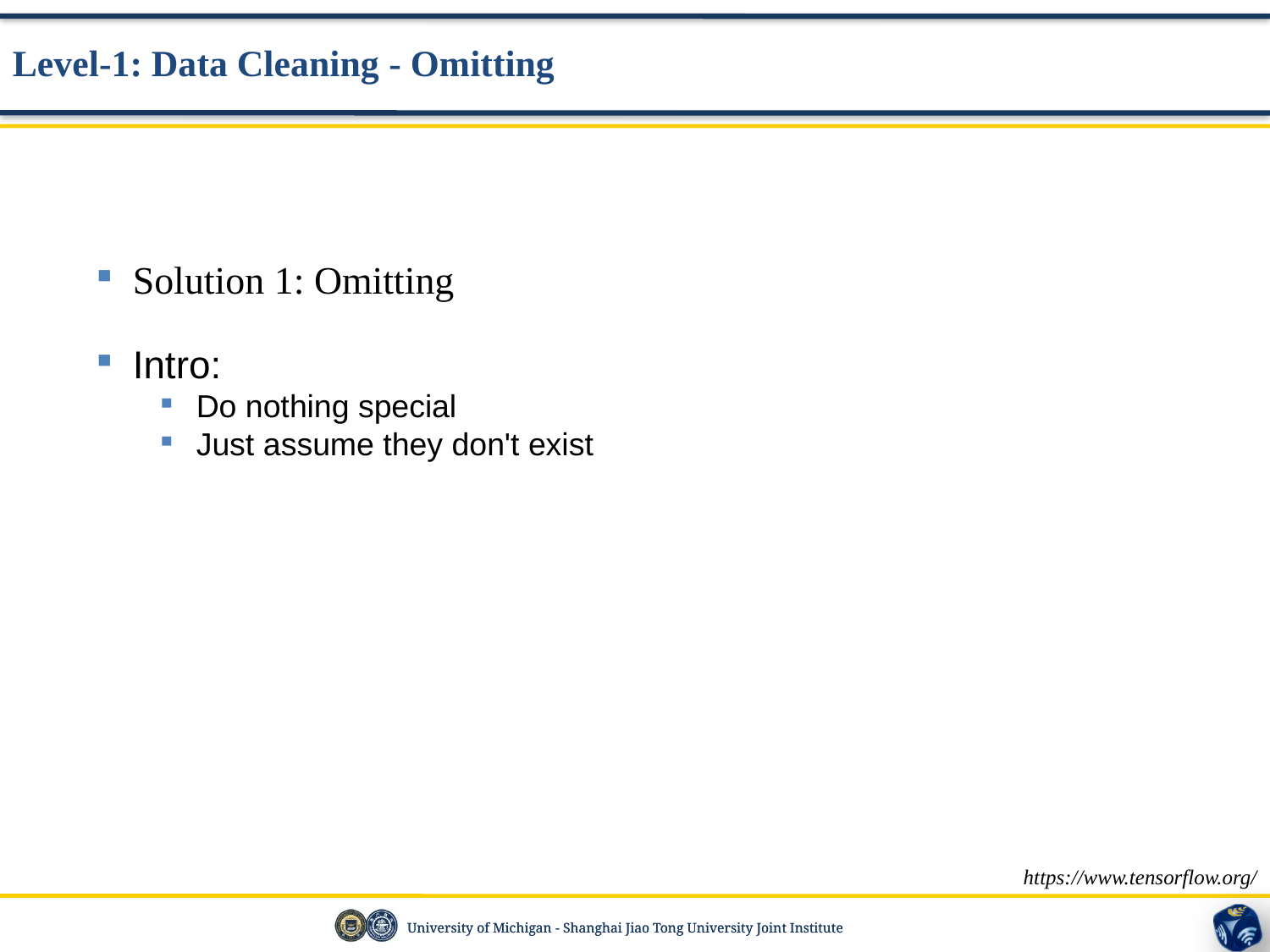

Level-1: Data Cleaning - Omitting
Solution 1: Omitting

Intro:
Do nothing special
Just assume they don't exist

https://www.tensorflow.org/